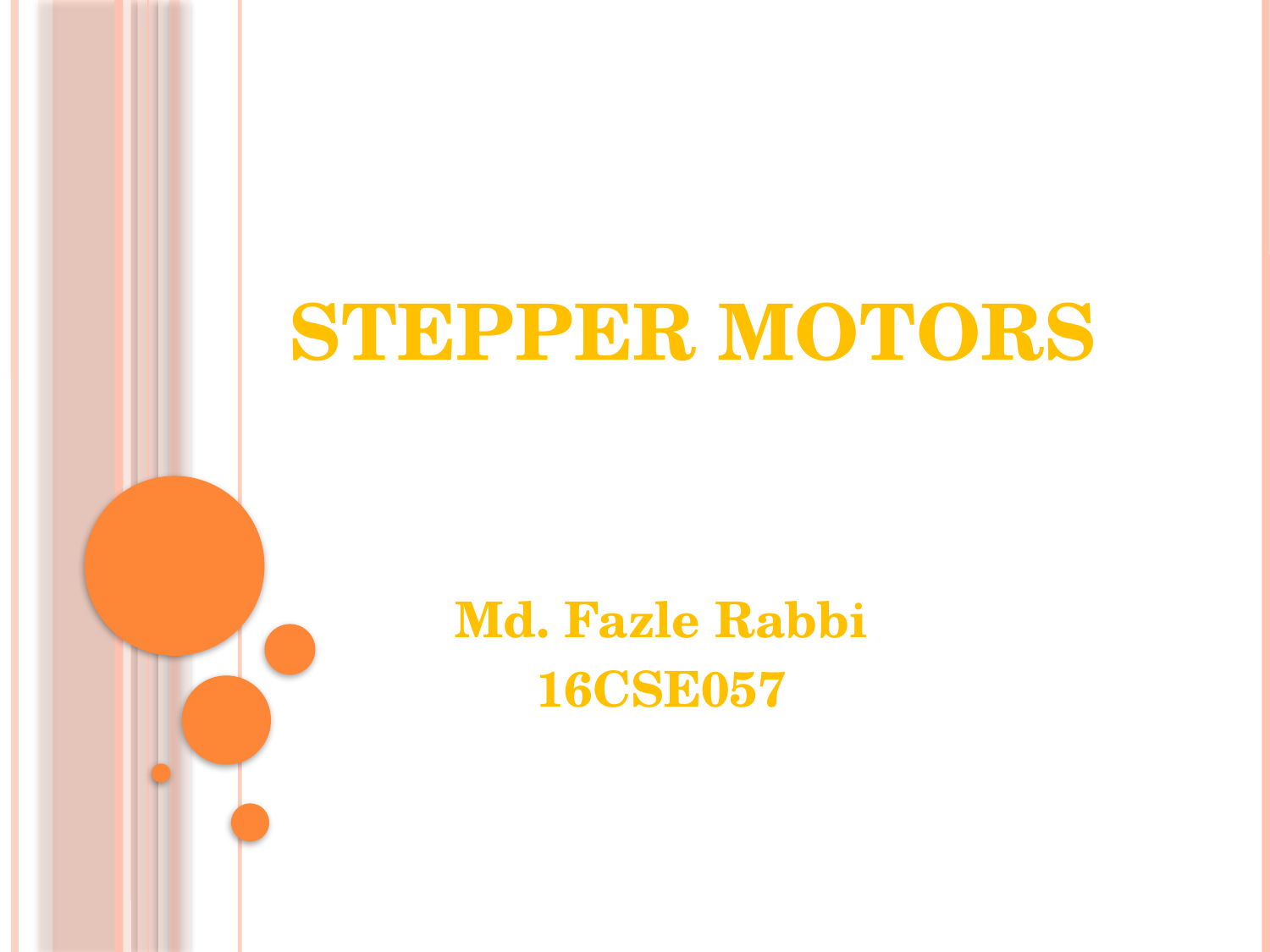

# Stepper Motors
Md. Fazle Rabbi
16CSE057